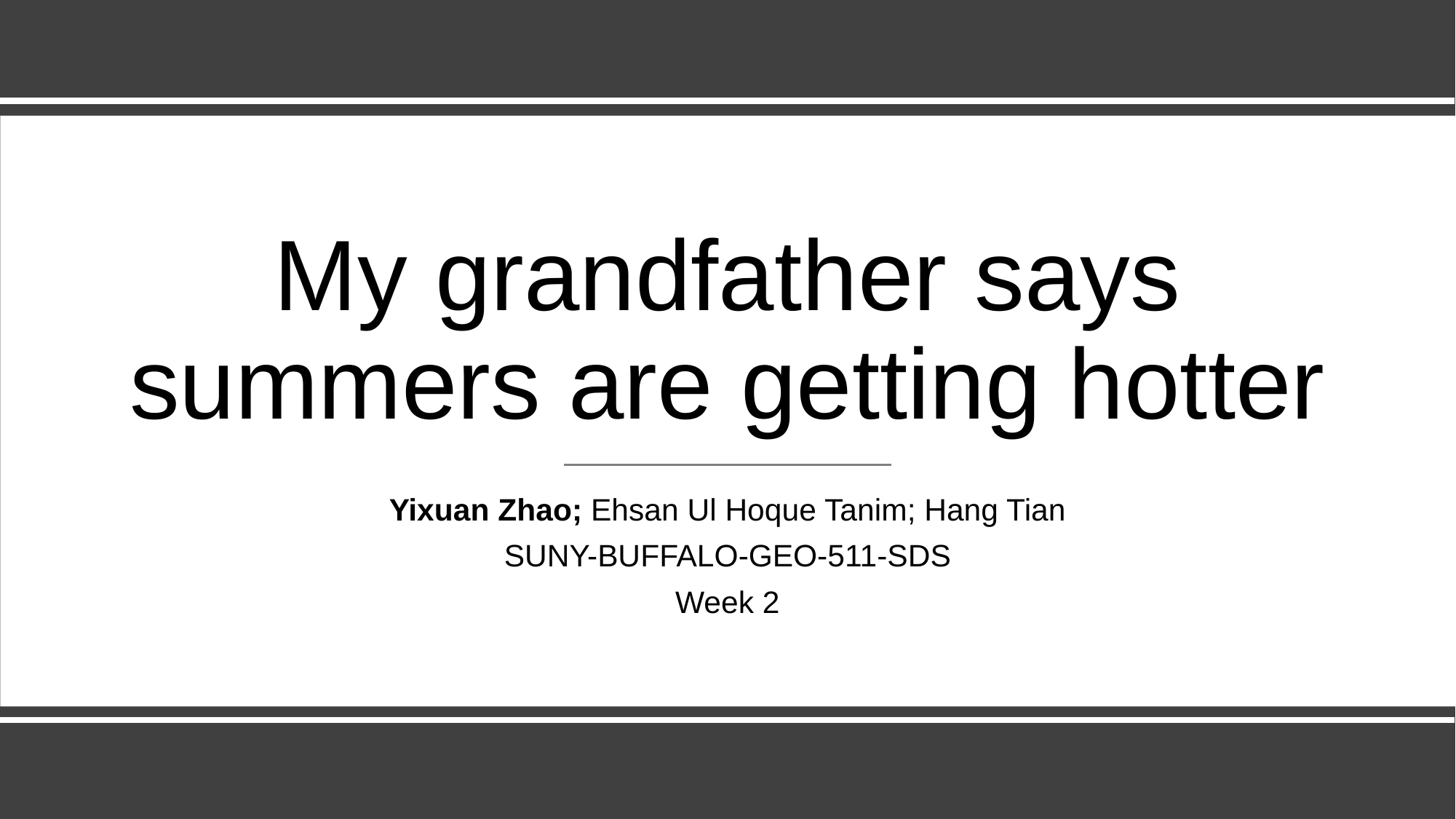

# My grandfather says summers are getting hotter
Yixuan Zhao; Ehsan Ul Hoque Tanim; Hang Tian
SUNY-BUFFALO-GEO-511-SDS
Week 2